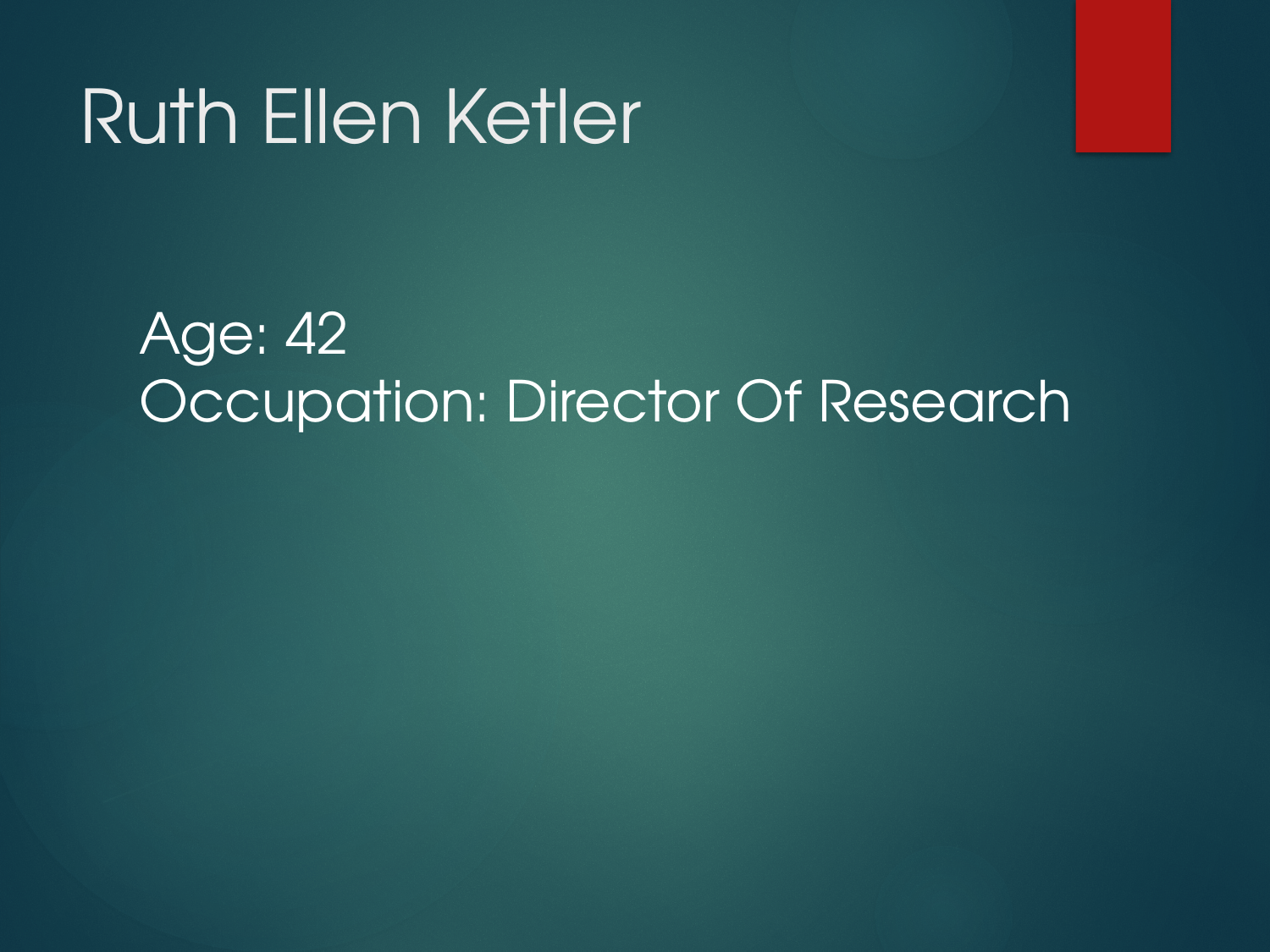

# Ruth Ellen Ketler

Age: 42
Occupation: Director Of Research